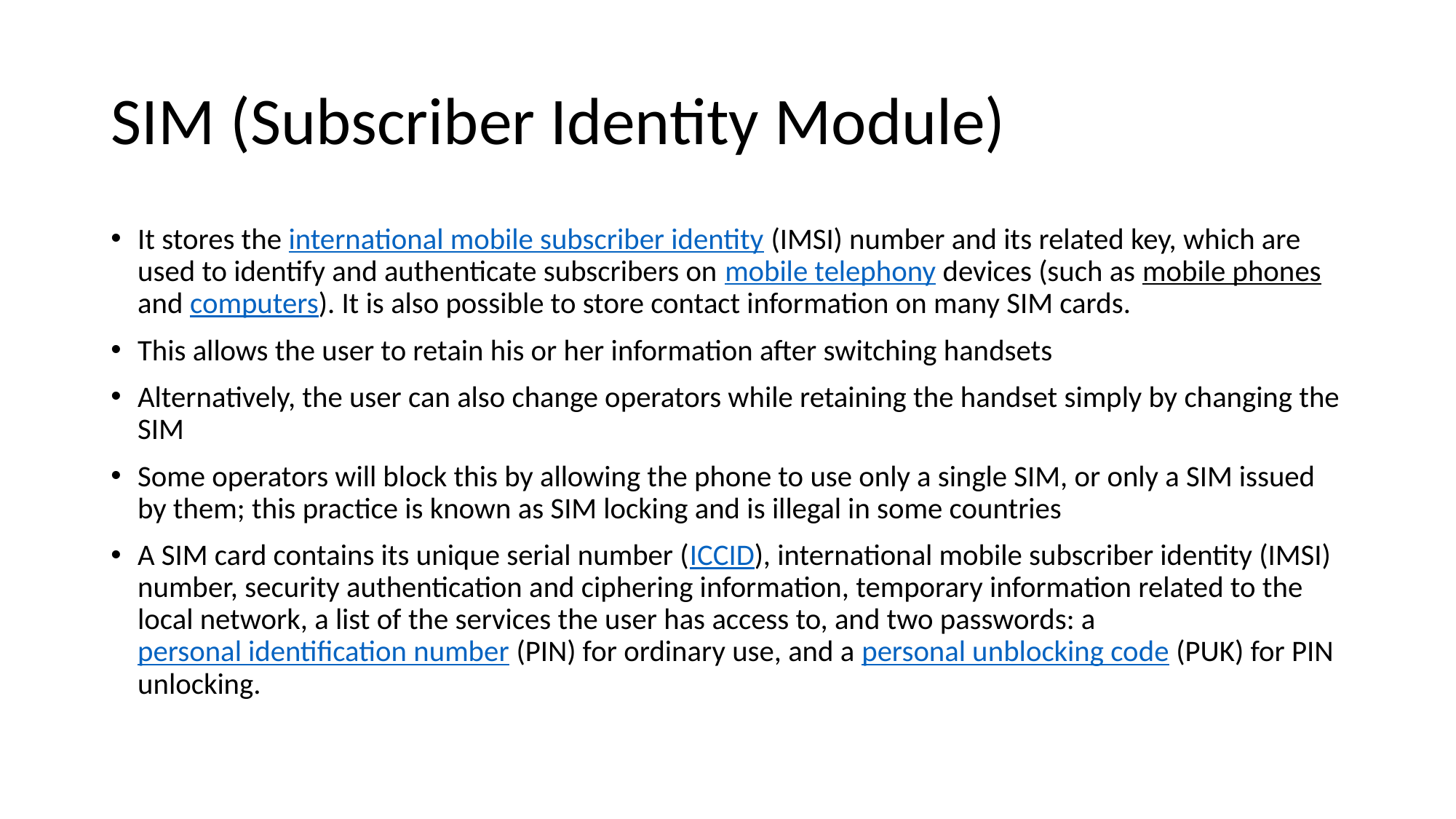

SIM (Subscriber Identity Module)
It stores the international mobile subscriber identity (IMSI) number and its related key, which are used to identify and authenticate subscribers on mobile telephony devices (such as mobile phones and computers). It is also possible to store contact information on many SIM cards.
This allows the user to retain his or her information after switching handsets
Alternatively, the user can also change operators while retaining the handset simply by changing the SIM
Some operators will block this by allowing the phone to use only a single SIM, or only a SIM issued by them; this practice is known as SIM locking and is illegal in some countries
A SIM card contains its unique serial number (ICCID), international mobile subscriber identity (IMSI) number, security authentication and ciphering information, temporary information related to the local network, a list of the services the user has access to, and two passwords: a personal identification number (PIN) for ordinary use, and a personal unblocking code (PUK) for PIN unlocking.